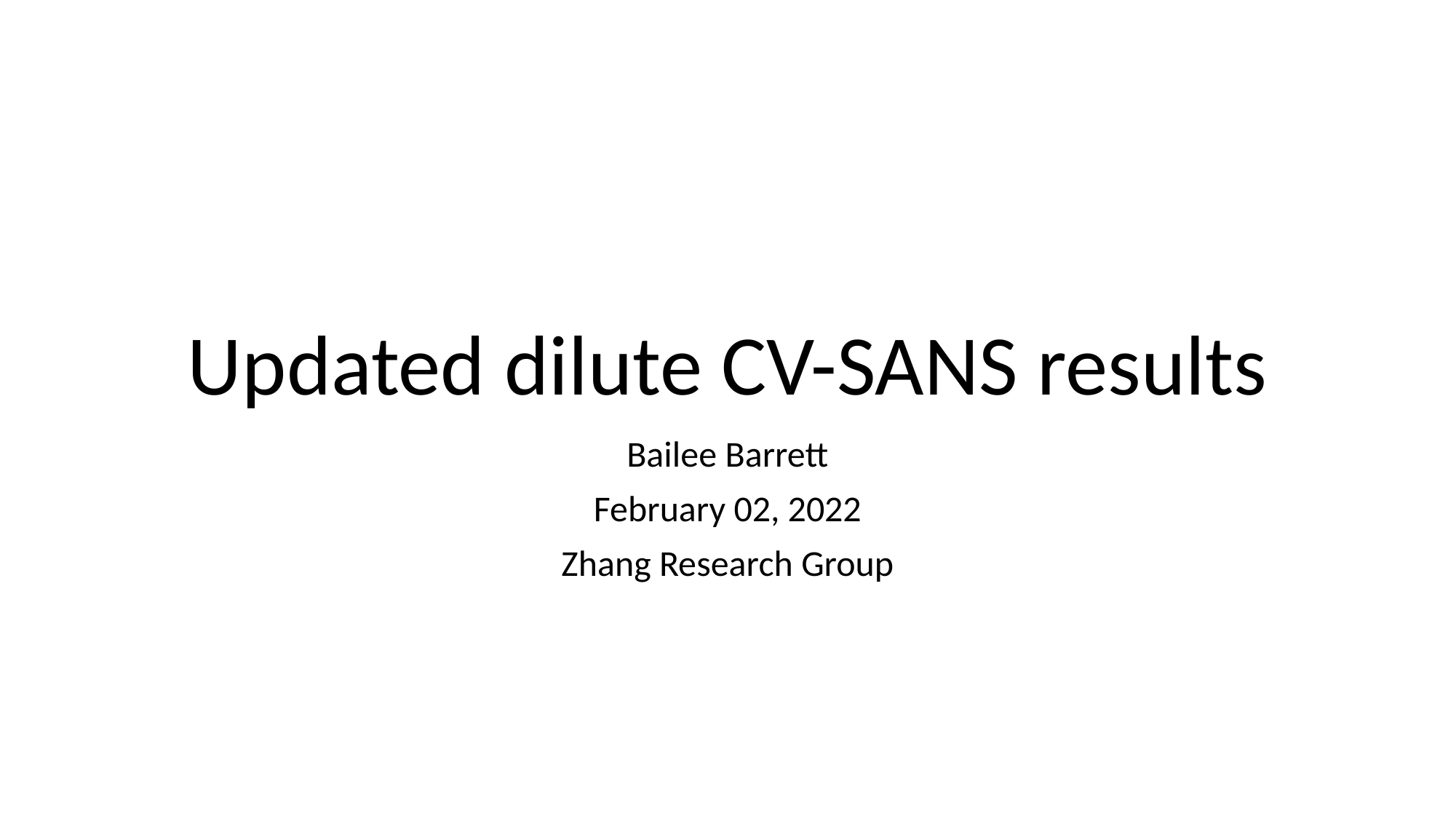

# Updated dilute CV-SANS results
Bailee Barrett
February 02, 2022
Zhang Research Group